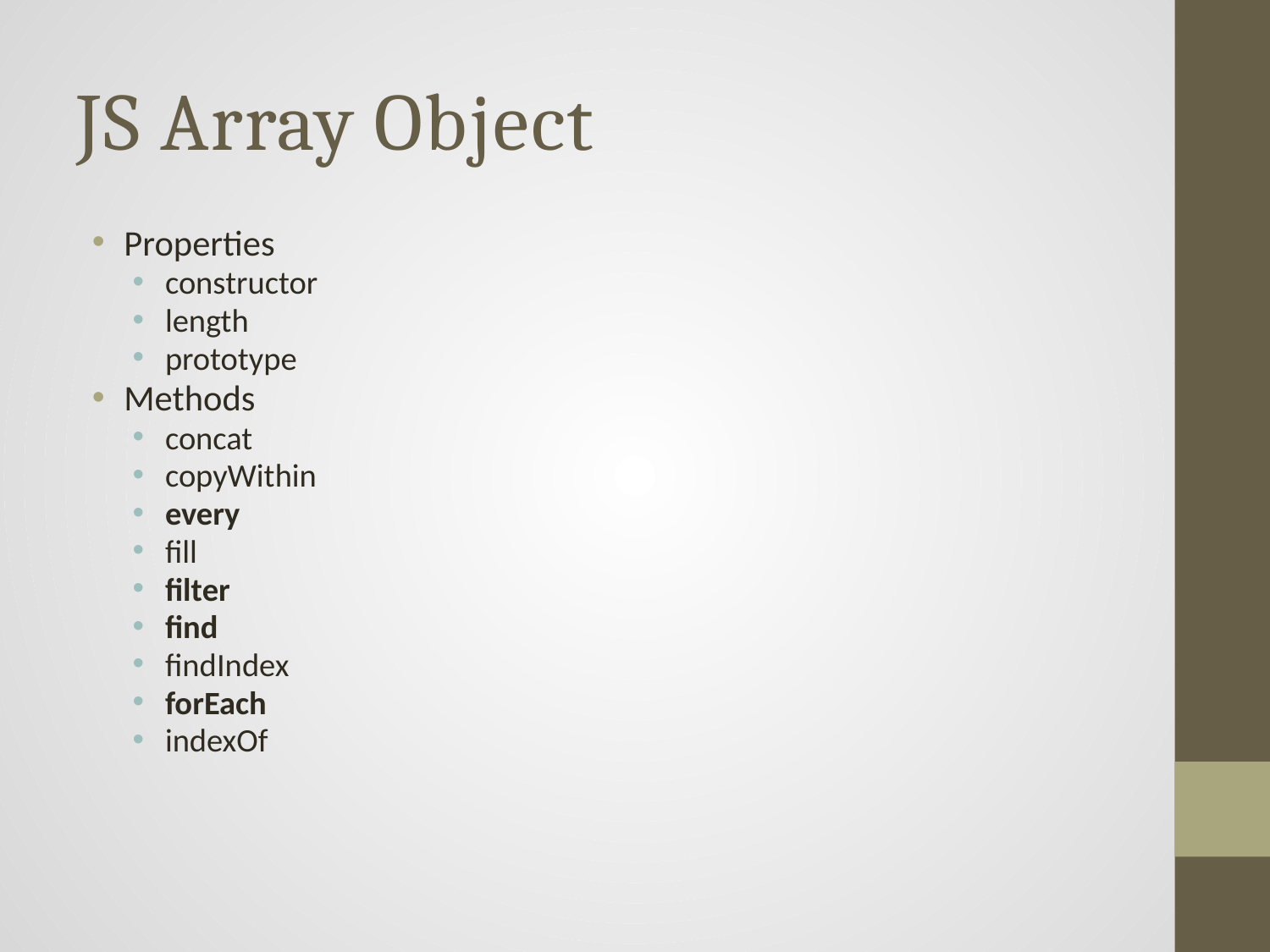

# JS Array Object
Properties
constructor
length
prototype
Methods
concat
copyWithin
every
fill
filter
find
findIndex
forEach
indexOf

isArray
join
lastIndexOf
map
pop
push
reduce
reduceRight
reverse

shift
slice
some
sort
splice
toString
unshift
valueOf